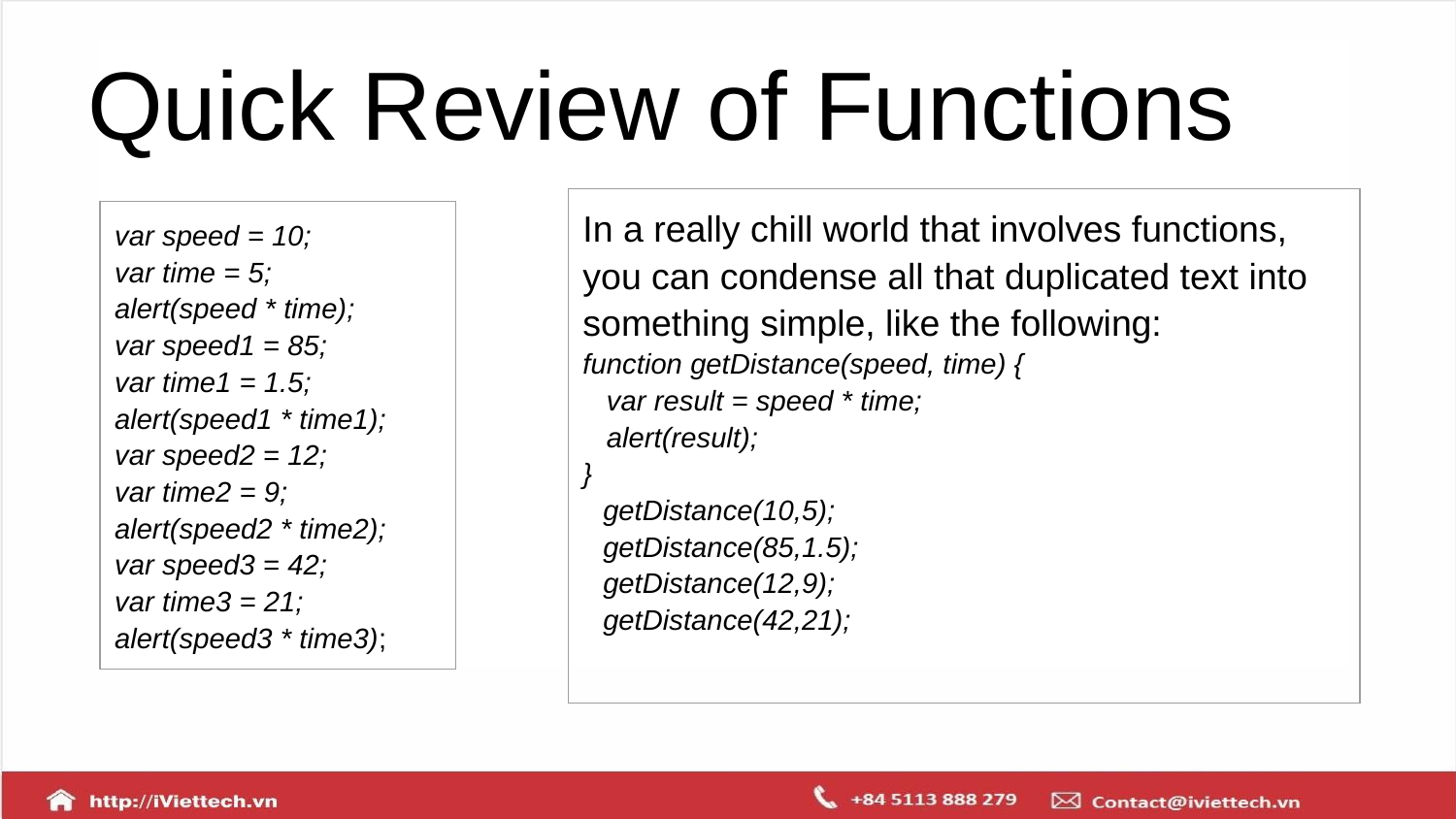

# Quick Review of Functions
| In a really chill world that involves functions, you can condense all that duplicated text into something simple, like the following: function getDistance(speed, time) { var result = speed \* time; alert(result); } getDistance(10,5); getDistance(85,1.5); getDistance(12,9); getDistance(42,21); |
| --- |

| var speed = 10; var time = 5; alert(speed \* time); var speed1 = 85; var time1 = 1.5; alert(speed1 \* time1); var speed2 = 12; var time2 = 9; alert(speed2 \* time2); var speed3 = 42; var time3 = 21; alert(speed3 \* time3); |
| --- |